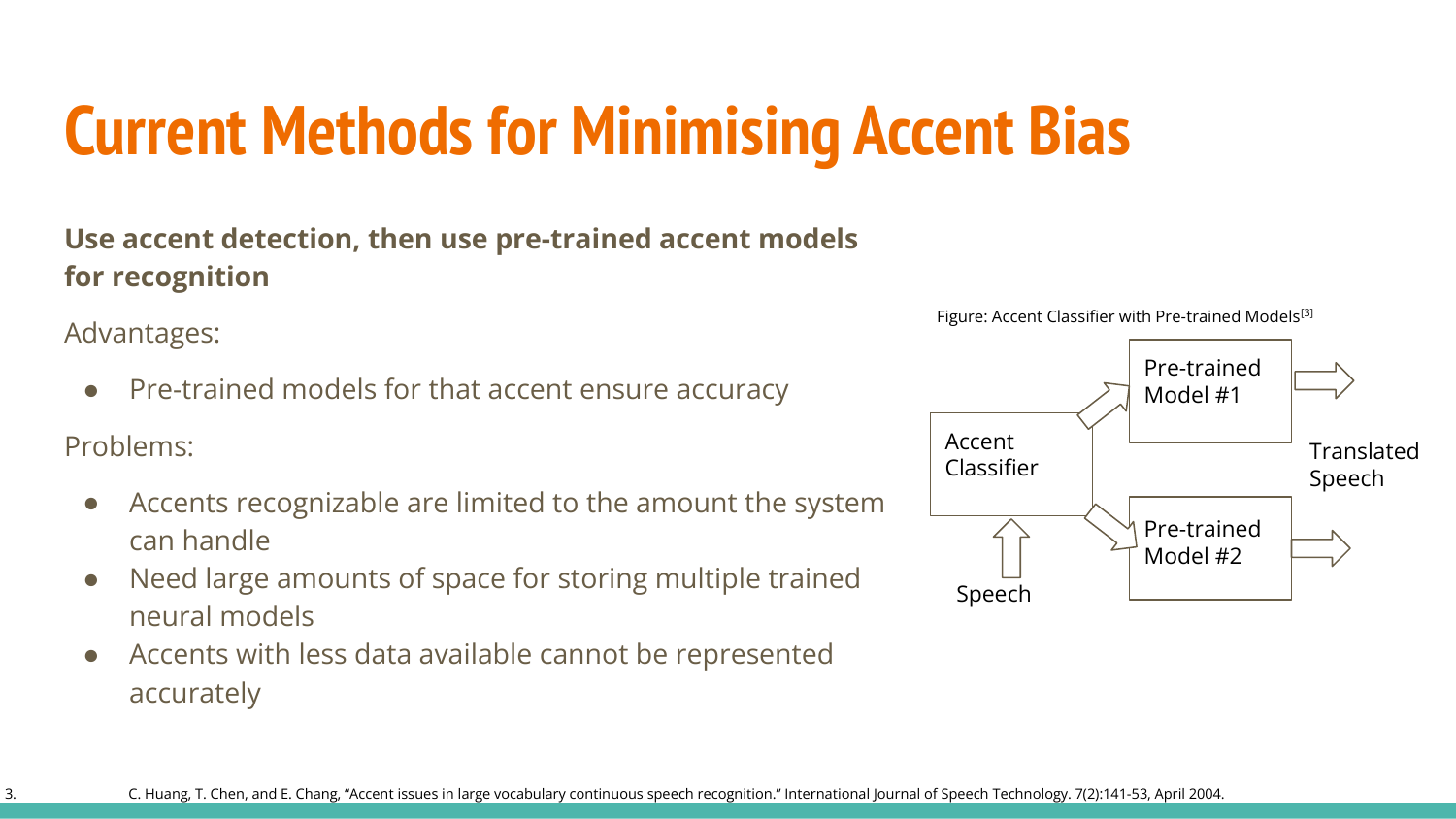

# Current Methods for Minimising Accent Bias
Use accent detection, then use pre-trained accent models for recognition
Advantages:
Pre-trained models for that accent ensure accuracy
Problems:
Accents recognizable are limited to the amount the system can handle
Need large amounts of space for storing multiple trained neural models
Accents with less data available cannot be represented accurately
Figure: Accent Classifier with Pre-trained Models[3]

Pre-trained Model #1

Accent Classifier
Translated Speech

Pre-trained Model #2

Speech
       3.	 C. Huang, T. Chen, and E. Chang, “Accent issues in large vocabulary continuous speech recognition.” International Journal of Speech Technology. 7(2):141-53, April 2004.